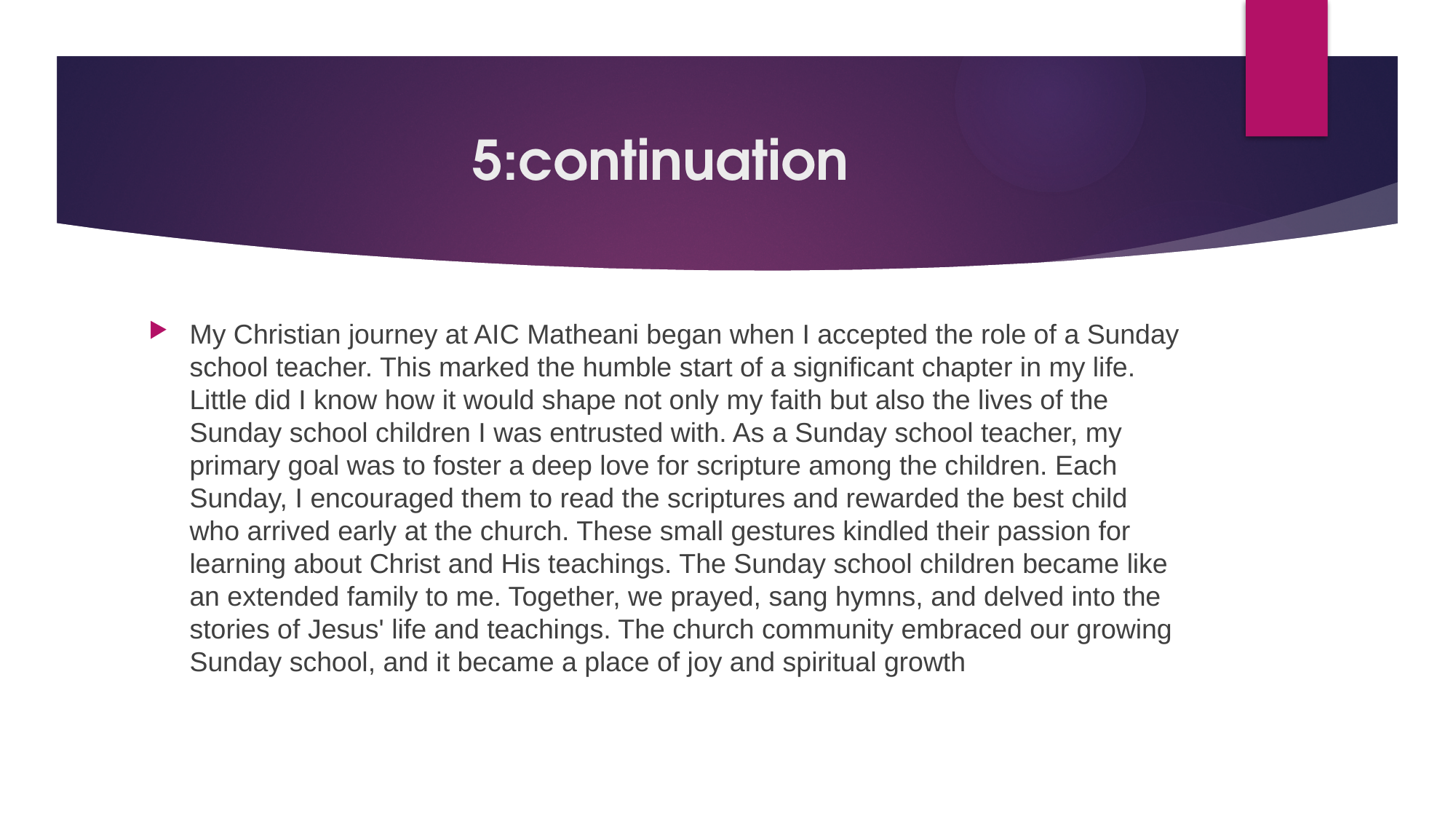

# 5:continuation
My Christian journey at AIC Matheani began when I accepted the role of a Sunday school teacher. This marked the humble start of a significant chapter in my life. Little did I know how it would shape not only my faith but also the lives of the Sunday school children I was entrusted with. As a Sunday school teacher, my primary goal was to foster a deep love for scripture among the children. Each Sunday, I encouraged them to read the scriptures and rewarded the best child who arrived early at the church. These small gestures kindled their passion for learning about Christ and His teachings. The Sunday school children became like an extended family to me. Together, we prayed, sang hymns, and delved into the stories of Jesus' life and teachings. The church community embraced our growing Sunday school, and it became a place of joy and spiritual growth